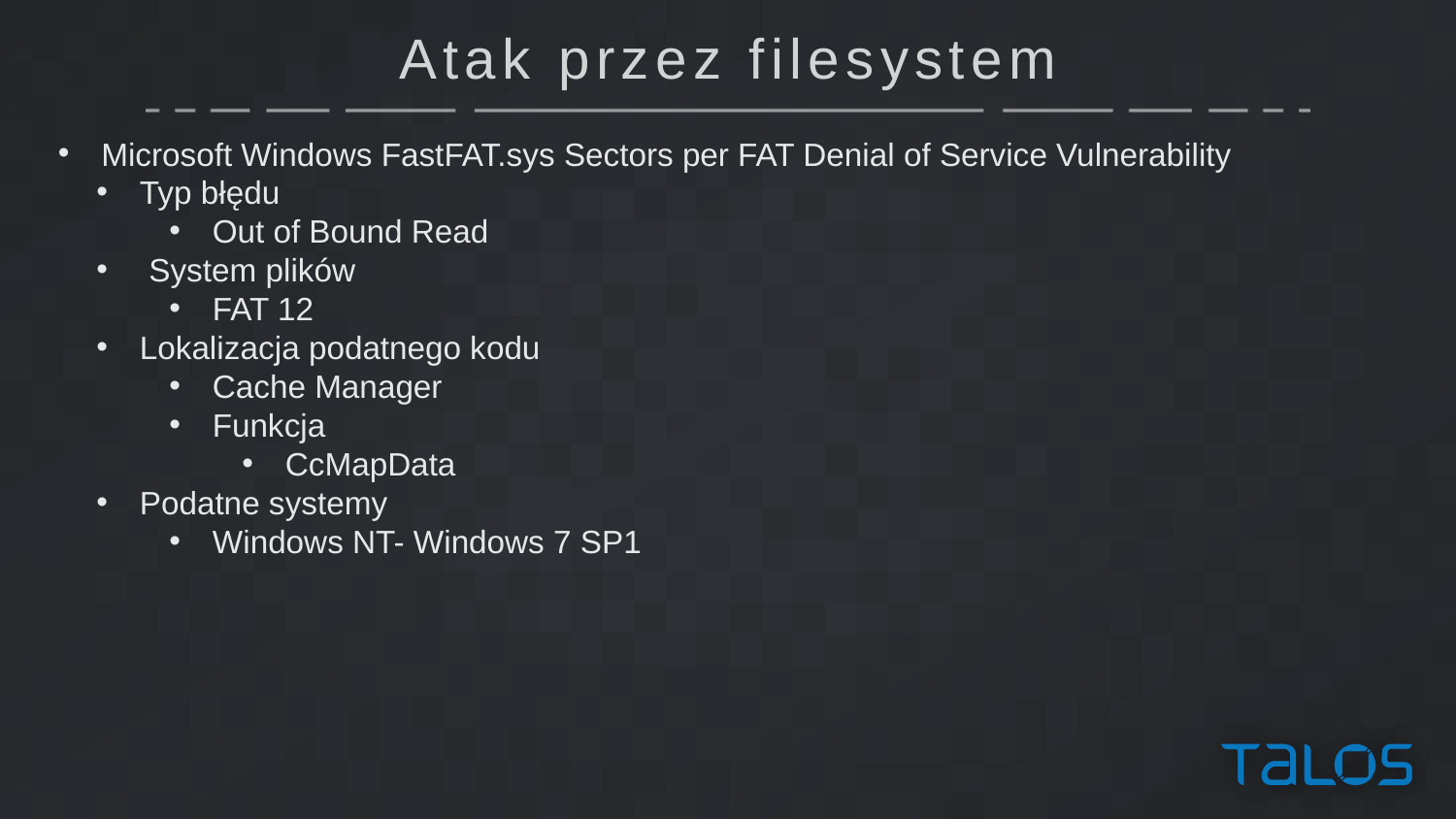

# Atak przez filesystem
 Microsoft Windows FastFAT.sys Sectors per FAT Denial of Service Vulnerability
 Typ błędu
 Out of Bound Read
  System plików
 FAT 12
 Lokalizacja podatnego kodu
 Cache Manager
 Funkcja
 CcMapData
 Podatne systemy
 Windows NT- Windows 7 SP1